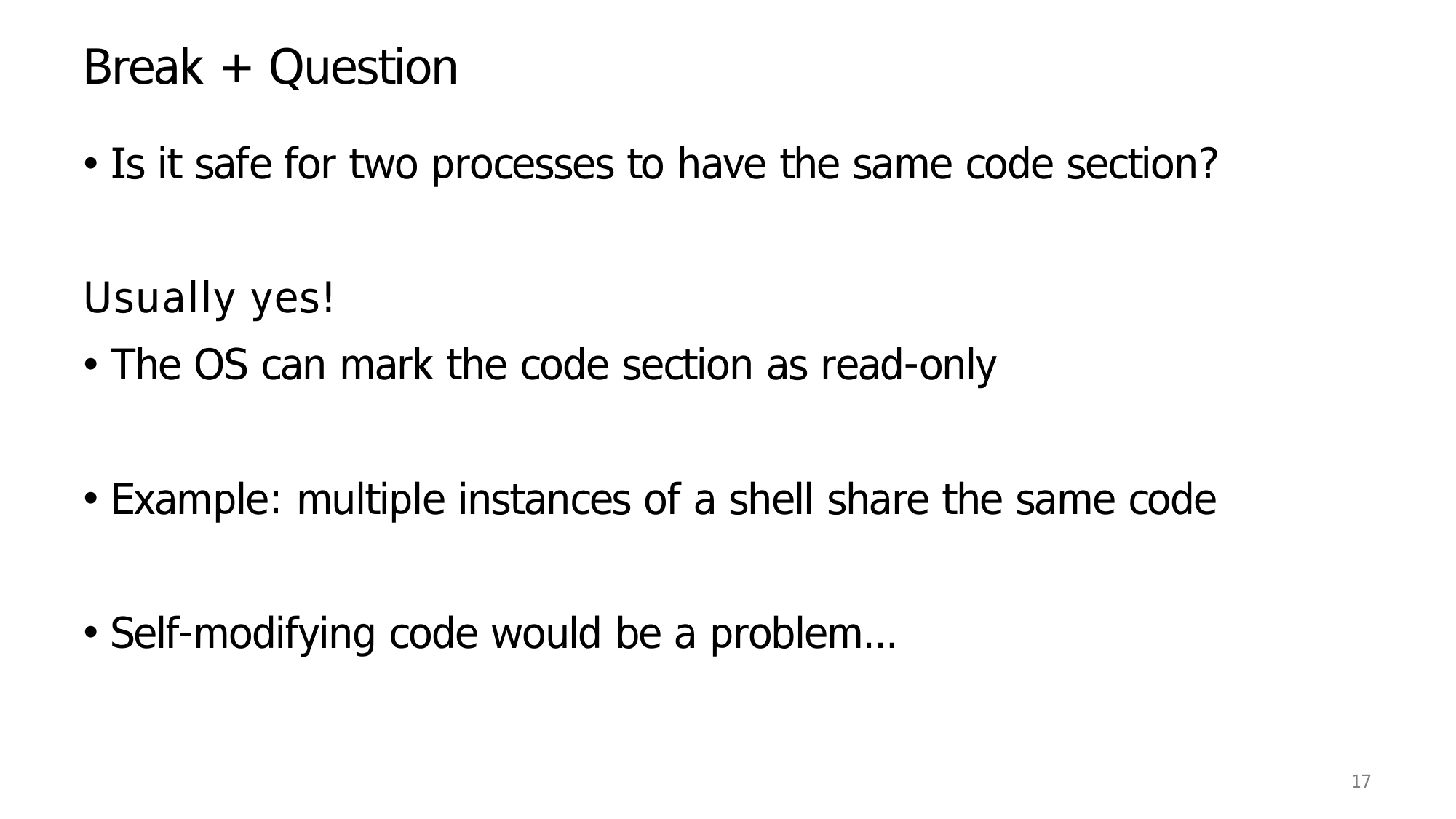

# Break + Question
Is it safe for two processes to have the same code section?

Usually yes!
The OS can mark the code section as read-only

Example: multiple instances of a shell share the same code

Self-modifying code would be a problem…
17